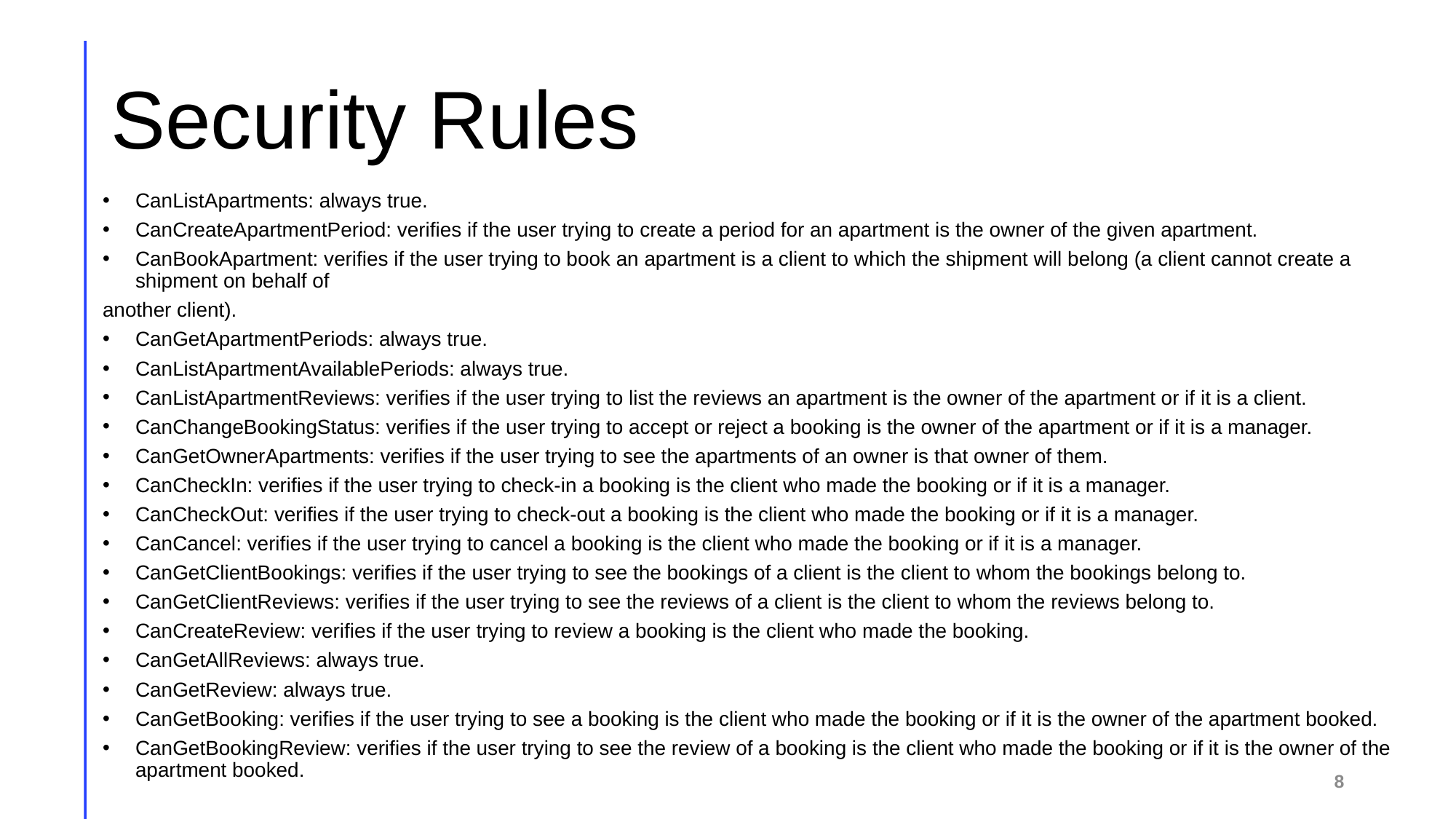

# Security Rules
CanListApartments: always true.
CanCreateApartmentPeriod: verifies if the user trying to create a period for an apartment is the owner of the given apartment.
CanBookApartment: verifies if the user trying to book an apartment is a client to which the shipment will belong (a client cannot create a shipment on behalf of
another client).
CanGetApartmentPeriods: always true.
CanListApartmentAvailablePeriods: always true.
CanListApartmentReviews: verifies if the user trying to list the reviews an apartment is the owner of the apartment or if it is a client.
CanChangeBookingStatus: verifies if the user trying to accept or reject a booking is the owner of the apartment or if it is a manager.
CanGetOwnerApartments: verifies if the user trying to see the apartments of an owner is that owner of them.
CanCheckIn: verifies if the user trying to check-in a booking is the client who made the booking or if it is a manager.
CanCheckOut: verifies if the user trying to check-out a booking is the client who made the booking or if it is a manager.
CanCancel: verifies if the user trying to cancel a booking is the client who made the booking or if it is a manager.
CanGetClientBookings: verifies if the user trying to see the bookings of a client is the client to whom the bookings belong to.
CanGetClientReviews: verifies if the user trying to see the reviews of a client is the client to whom the reviews belong to.
CanCreateReview: verifies if the user trying to review a booking is the client who made the booking.
CanGetAllReviews: always true.
CanGetReview: always true.
CanGetBooking: verifies if the user trying to see a booking is the client who made the booking or if it is the owner of the apartment booked.
CanGetBookingReview: verifies if the user trying to see the review of a booking is the client who made the booking or if it is the owner of the apartment booked.
8